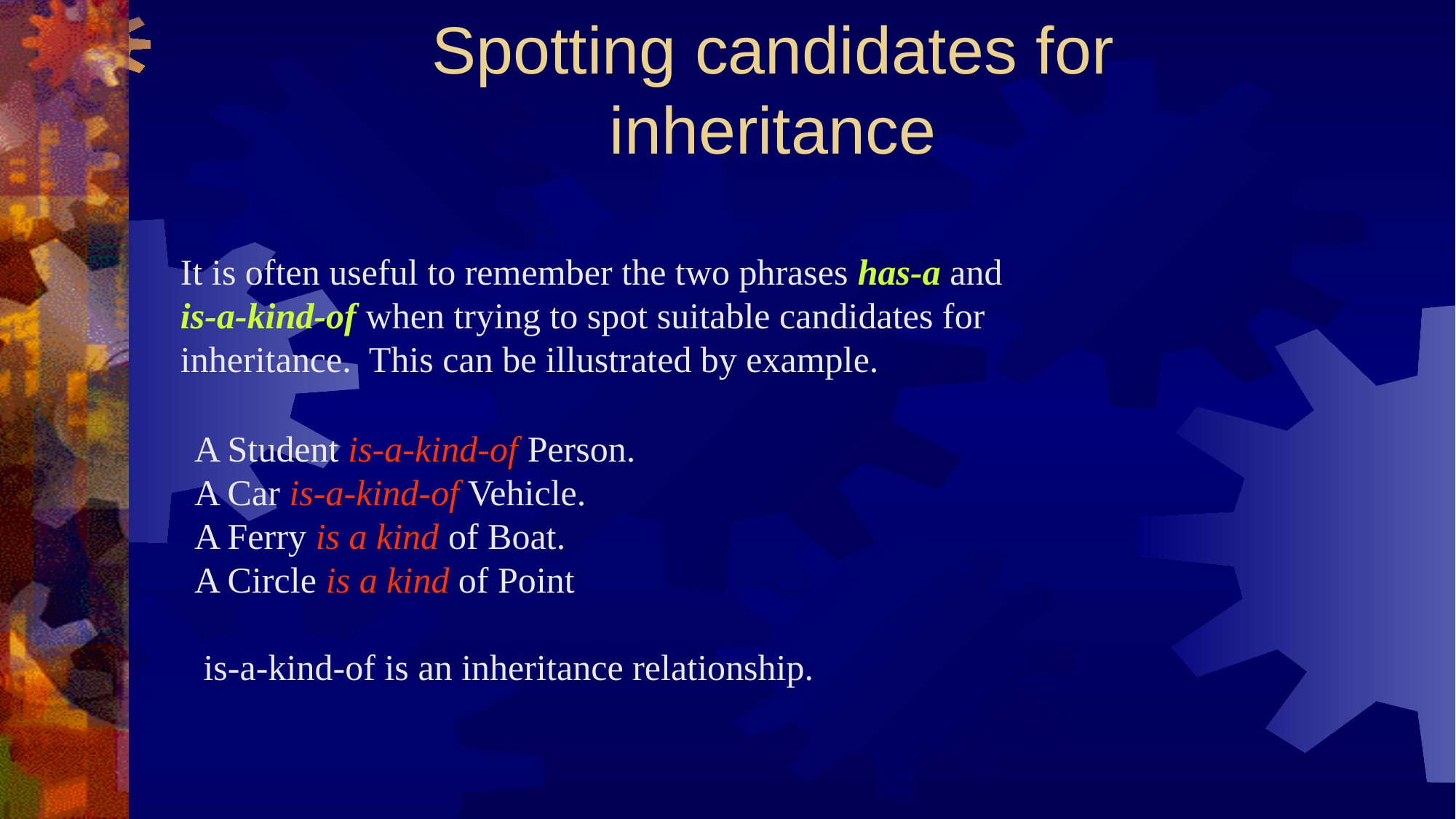

# Spotting candidates for inheritance
It is often useful to remember the two phrases has-a and is-a-kind-of when trying to spot suitable candidates for inheritance.  This can be illustrated by example.
A Student is-a-kind-of Person.
A Car is-a-kind-of Vehicle.
A Ferry is a kind of Boat.
A Circle is a kind of Point

 is-a-kind-of is an inheritance relationship.